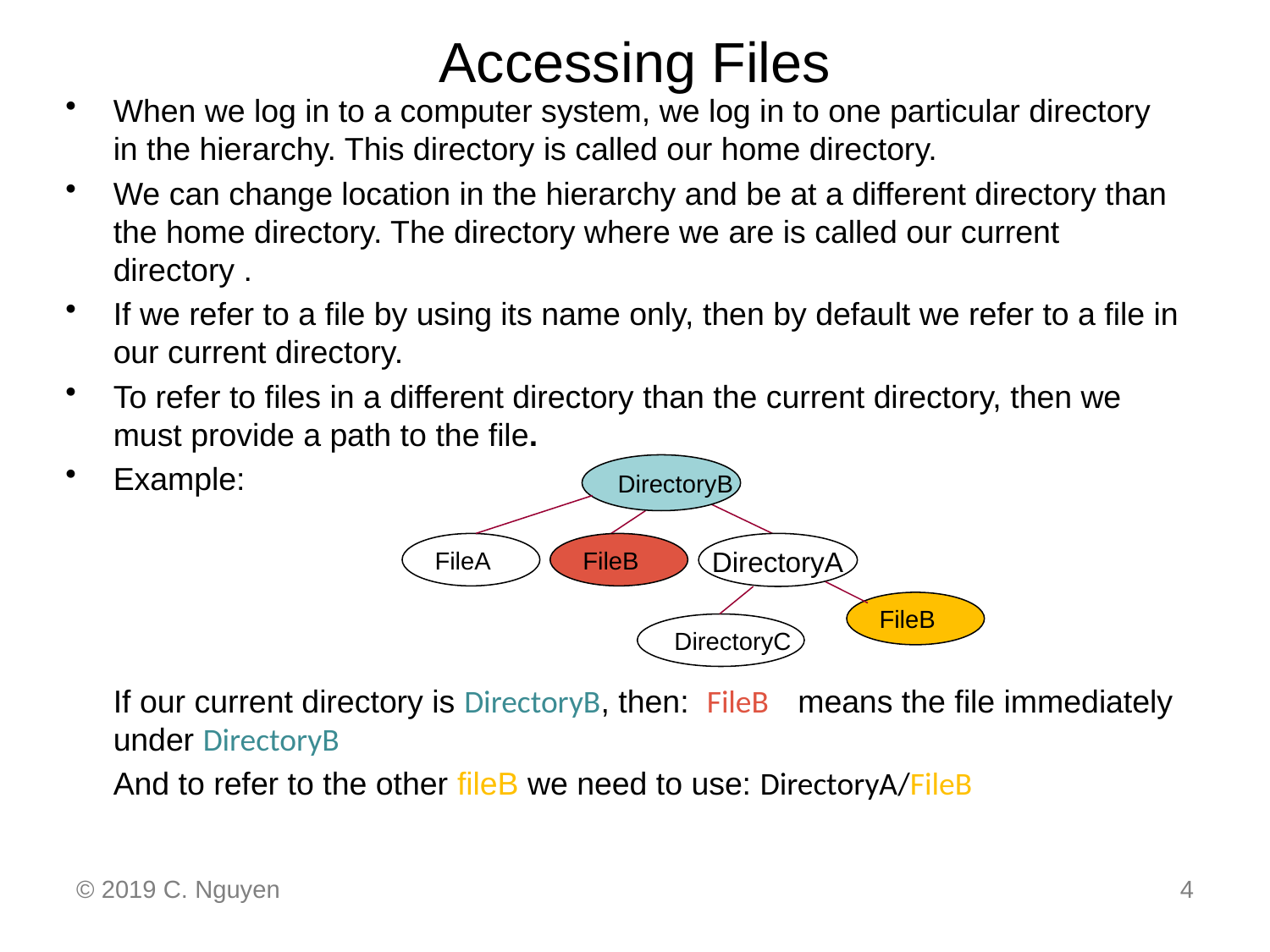

# Accessing Files
When we log in to a computer system, we log in to one particular directory in the hierarchy. This directory is called our home directory.
We can change location in the hierarchy and be at a different directory than the home directory. The directory where we are is called our current directory .
If we refer to a file by using its name only, then by default we refer to a file in our current directory.
To refer to files in a different directory than the current directory, then we must provide a path to the file.
Example:

	If our current directory is DirectoryB, then:  FileB    means the file immediately under DirectoryB
	And to refer to the other fileB we need to use: DirectoryA/FileB

DirectoryB

FileA
FileB

DirectoryC
DirectoryA

FileB
© 2019 C. Nguyen
4